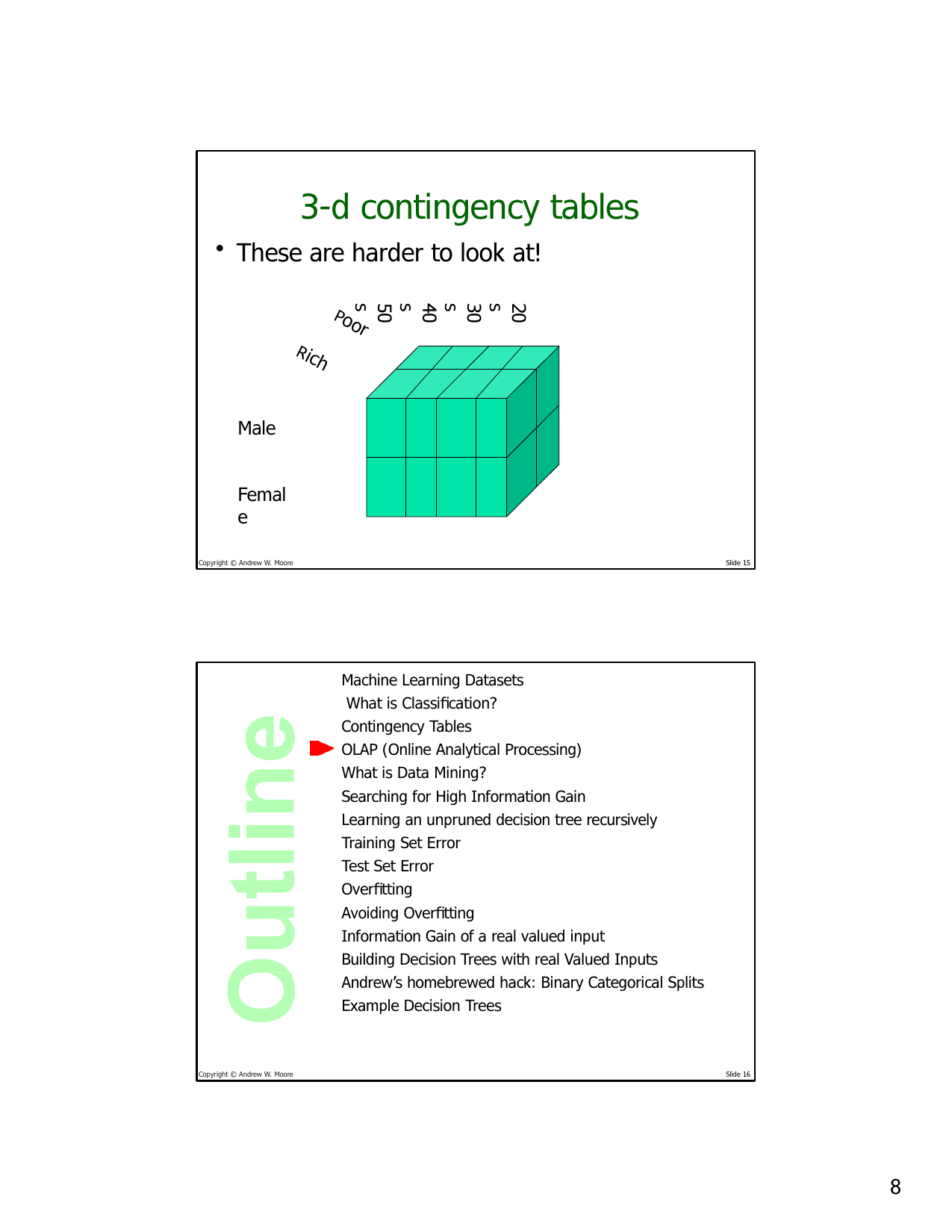

# 3-d contingency tables
These are harder to look at!
20s  30s  40s  50s
Poor

Rich

Male

Female

Copyright © Andrew W. Moore
Slide 15

Machine Learning Datasets  What is Classification?
Contingency Tables
OLAP (Online Analytical Processing)  What is Data Mining?
Searching for High Information Gain
Learning an unpruned decision tree recursively  Training Set Error
Test Set Error  Overfitting  Avoiding Overfitting
Information Gain of a real valued input  Building Decision Trees with real Valued Inputs
Andrew’s homebrewed hack: Binary Categorical Splits  Example Decision Trees

Copyright © Andrew W. Moore
Slide 16
8